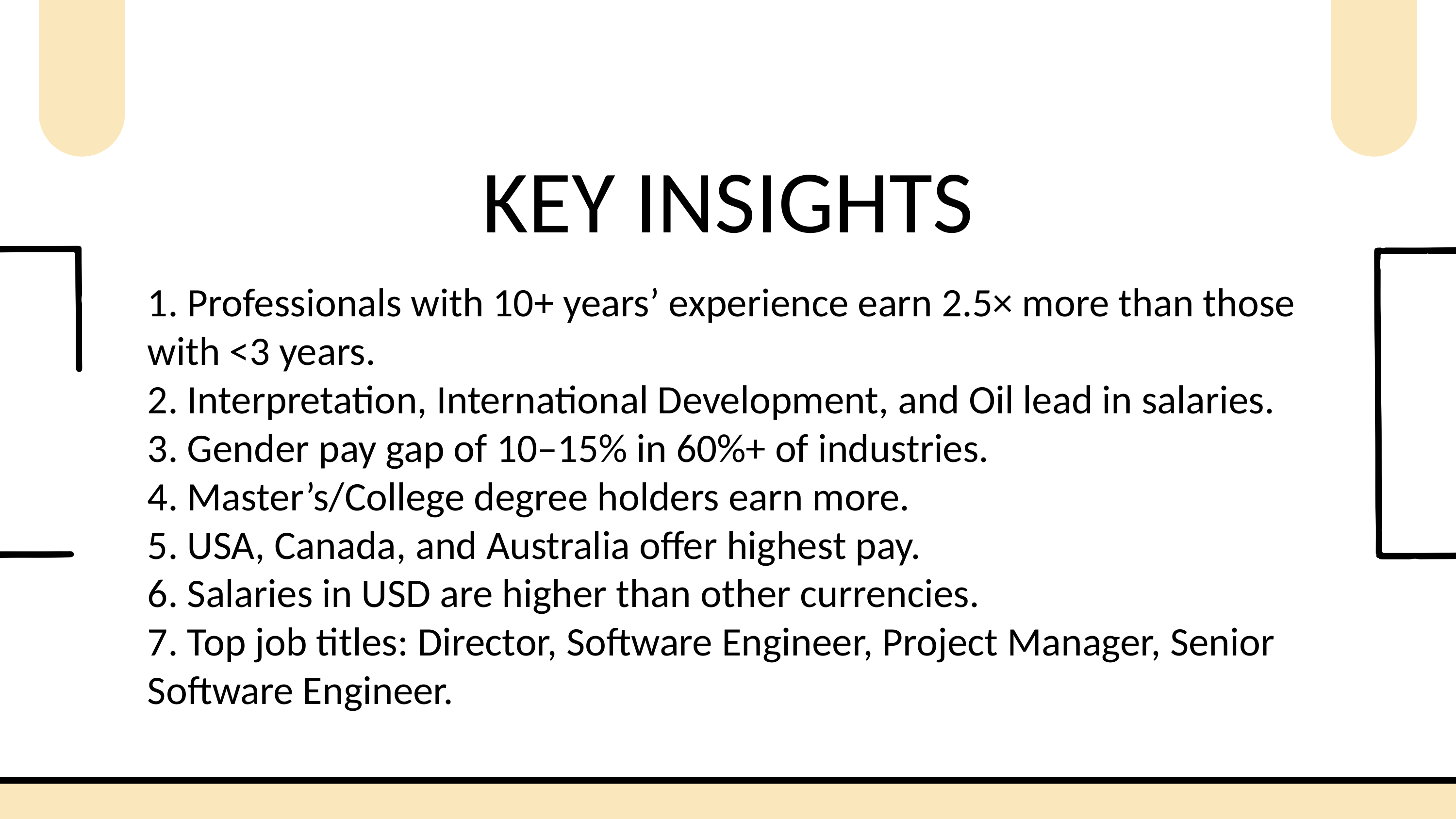

KEY INSIGHTS

1. Professionals with 10+ years’ experience earn 2.5× more than those with <3 years.
2. Interpretation, International Development, and Oil lead in salaries.
3. Gender pay gap of 10–15% in 60%+ of industries.
4. Master’s/College degree holders earn more.
5. USA, Canada, and Australia offer highest pay.
6. Salaries in USD are higher than other currencies.
7. Top job titles: Director, Software Engineer, Project Manager, Senior Software Engineer.